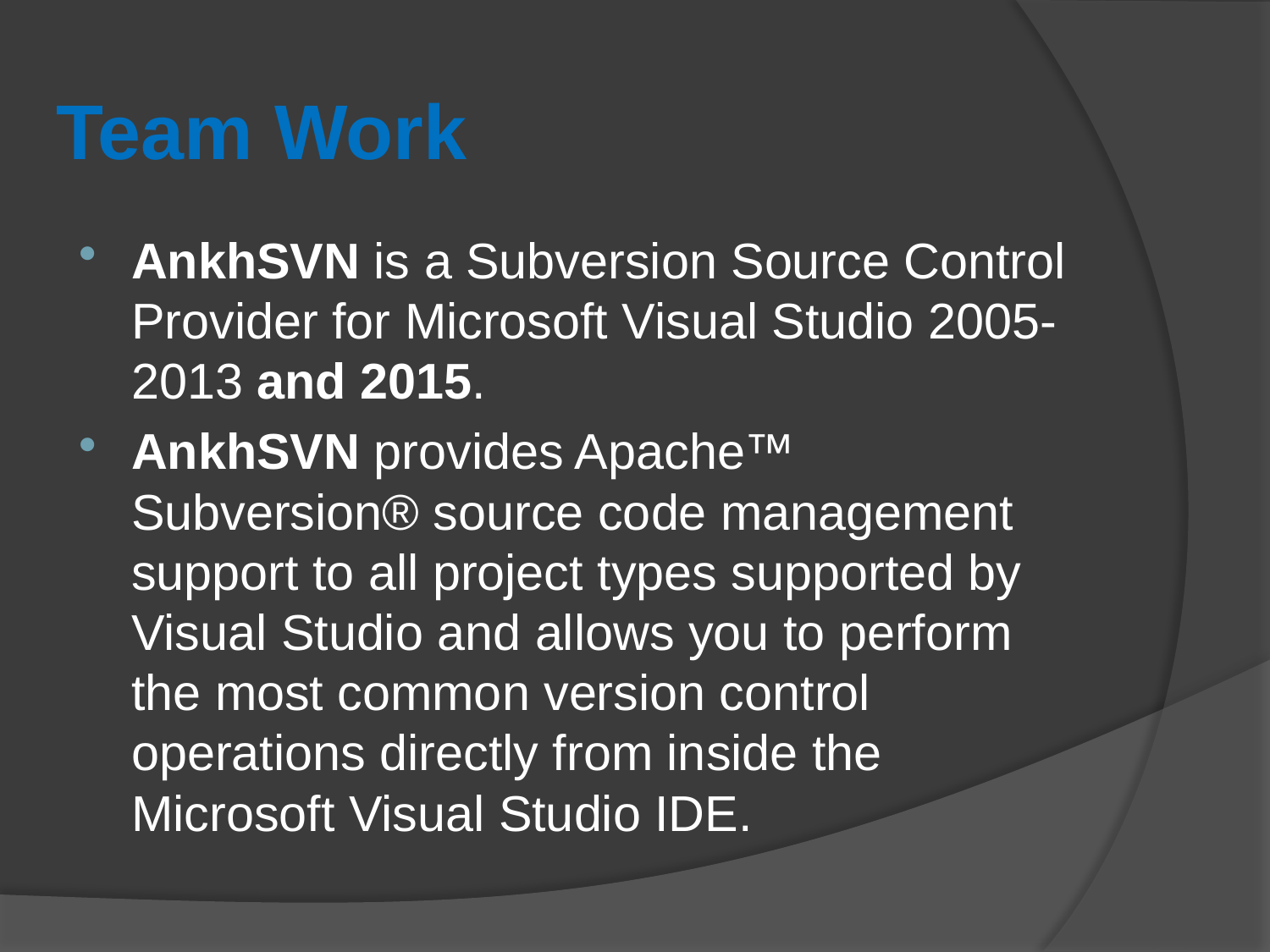

Team Work
AnkhSVN is a Subversion Source Control Provider for Microsoft Visual Studio 2005-2013 and 2015.
AnkhSVN provides Apache™ Subversion® source code management support to all project types supported by Visual Studio and allows you to perform the most common version control operations directly from inside the Microsoft Visual Studio IDE.